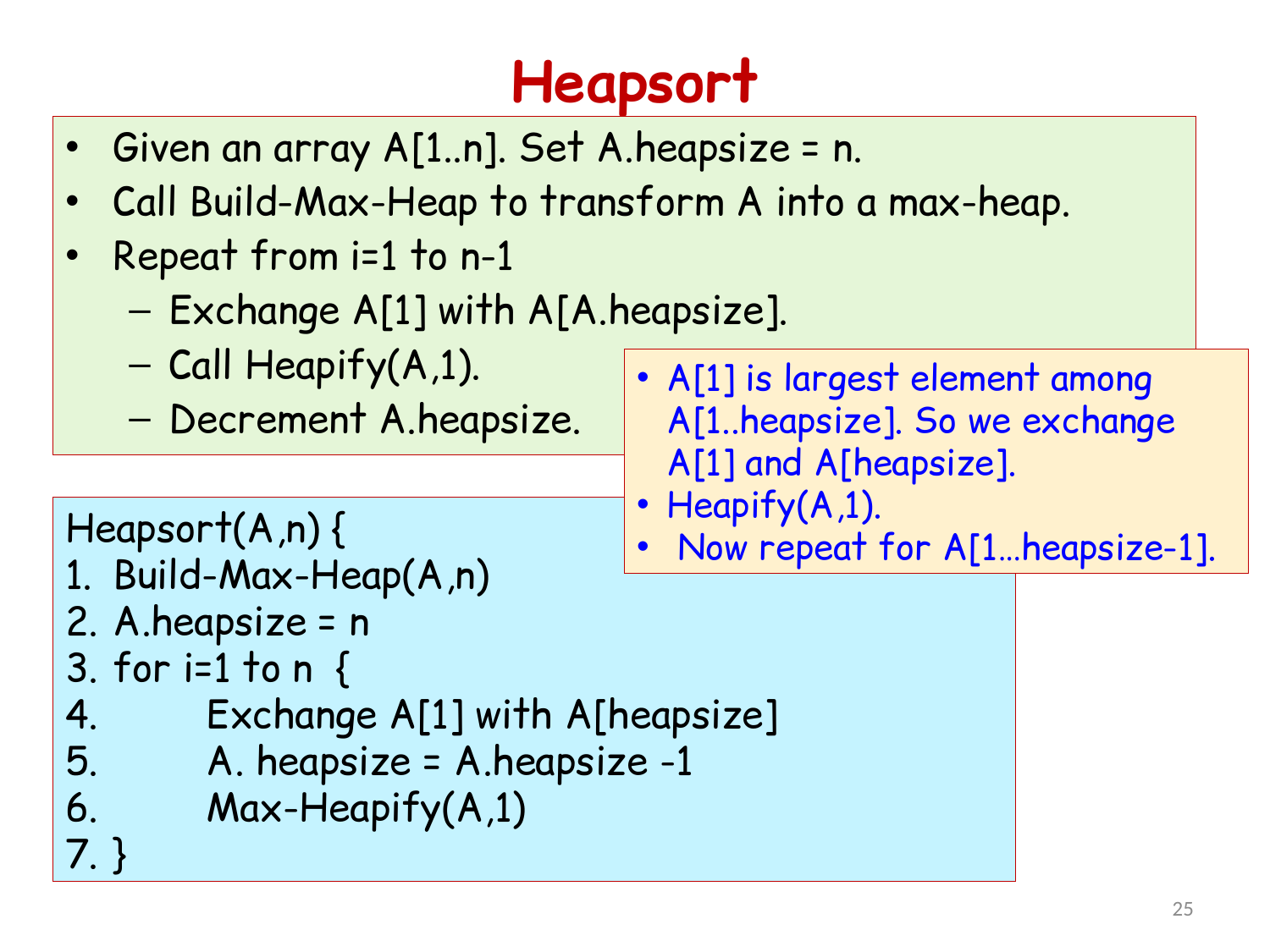

# Heapsort
Given an array A[1..n]. Set A.heapsize = n.
Call Build-Max-Heap to transform A into a max-heap.
Repeat from i=1 to n-1
Exchange A[1] with A[A.heapsize].
Call Heapify(A,1).
Decrement A.heapsize.
A[1] is largest element among A[1..heapsize]. So we exchange A[1] and A[heapsize].
Heapify(A,1).
 Now repeat for A[1…heapsize-1].
Heapsort(A,n) {
Build-Max-Heap(A,n)
A.heapsize = n
for i=1 to n  {
        Exchange A[1] with A[heapsize]
        A. heapsize = A.heapsize -1
        Max-Heapify(A,1)
}
25